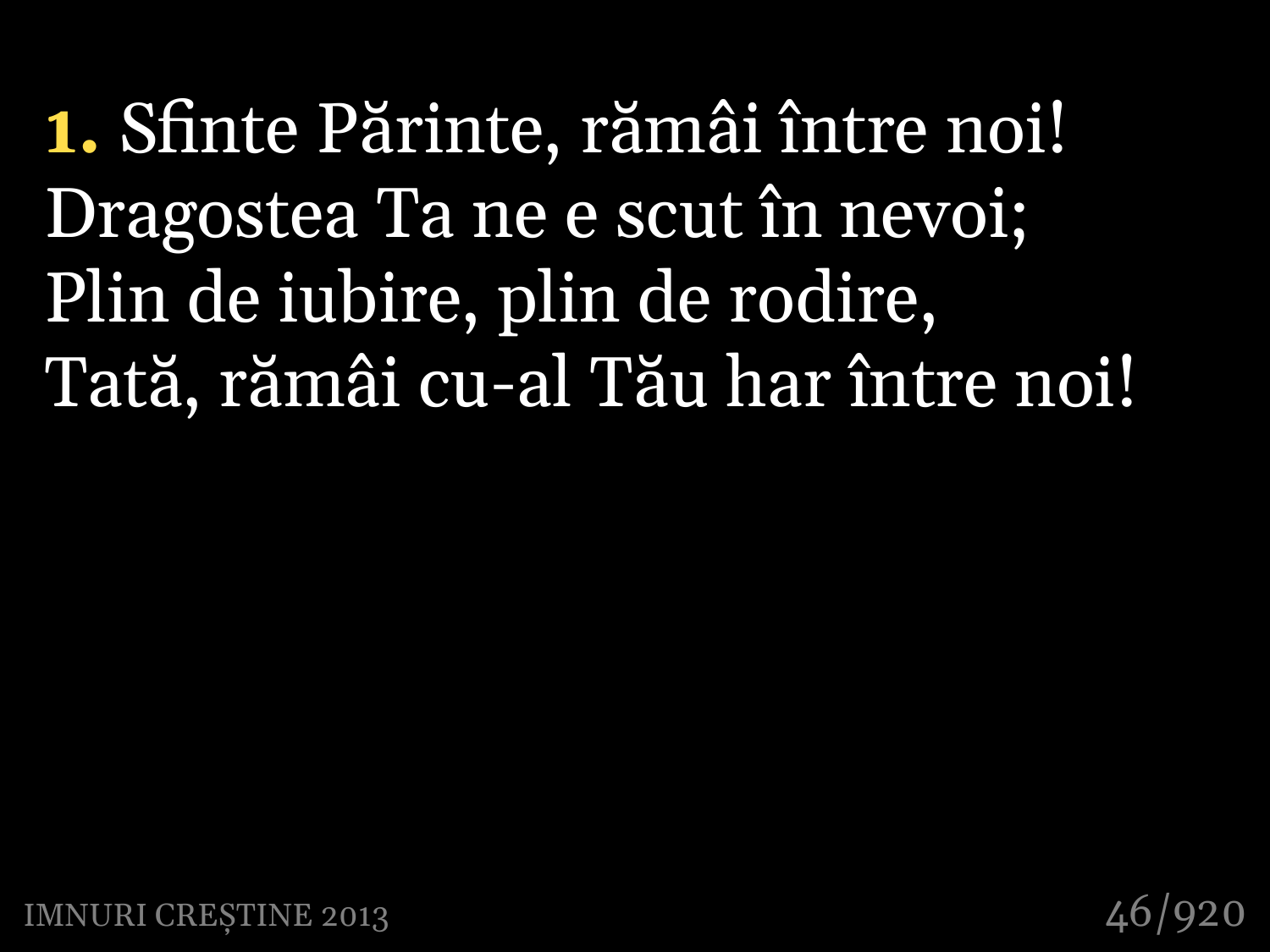

1. Sfinte Părinte, rămâi între noi!
Dragostea Ta ne e scut în nevoi;
Plin de iubire, plin de rodire,
Tată, rămâi cu-al Tău har între noi!
46/920
IMNURI CREȘTINE 2013